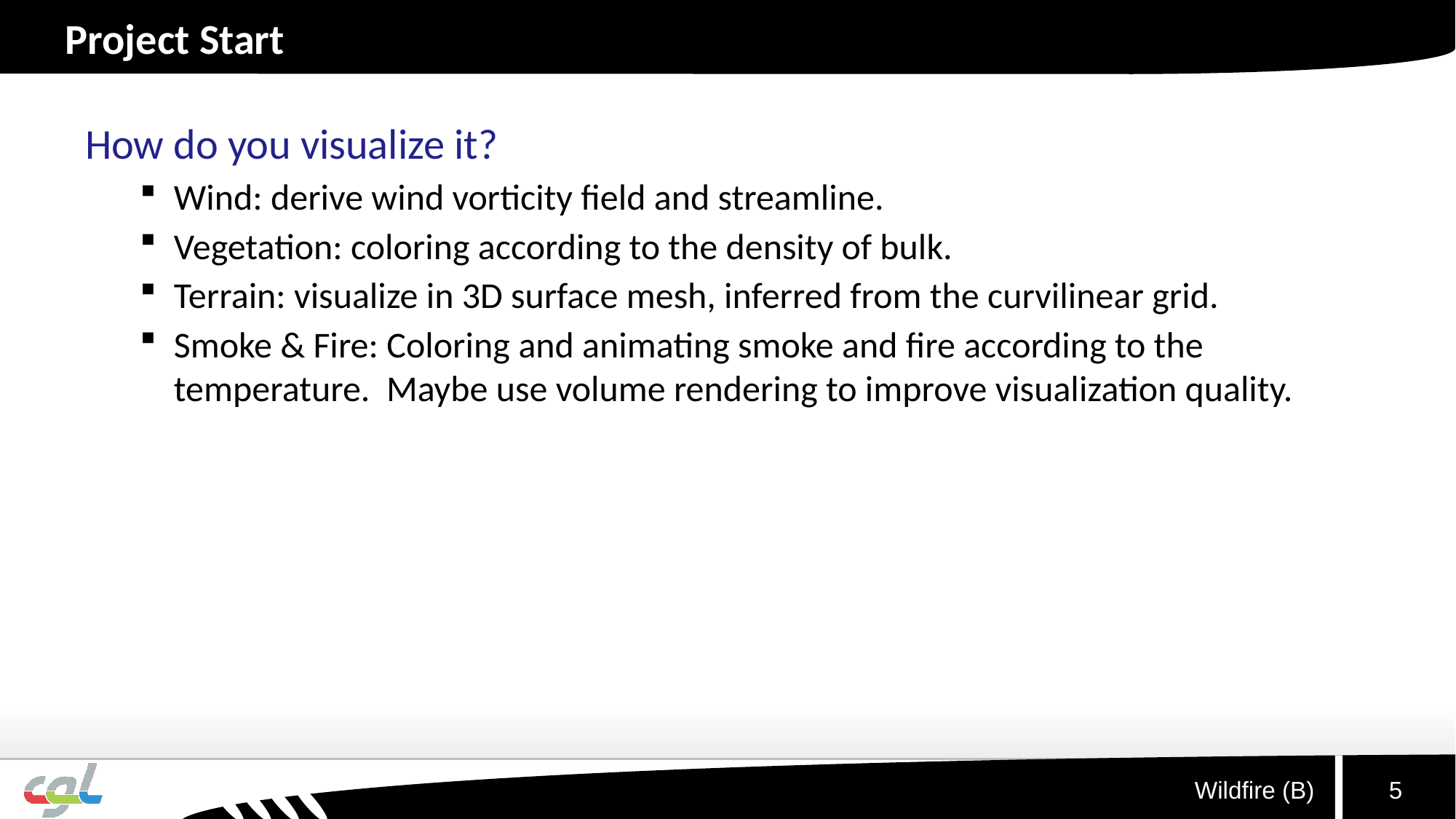

# Project Start
How do you visualize it?
Wind: derive wind vorticity field and streamline.
Vegetation: coloring according to the density of bulk.
Terrain: visualize in 3D surface mesh, inferred from the curvilinear grid.
Smoke & Fire: Coloring and animating smoke and fire according to the temperature.  Maybe use volume rendering to improve visualization quality.

5

Wildfire (B)